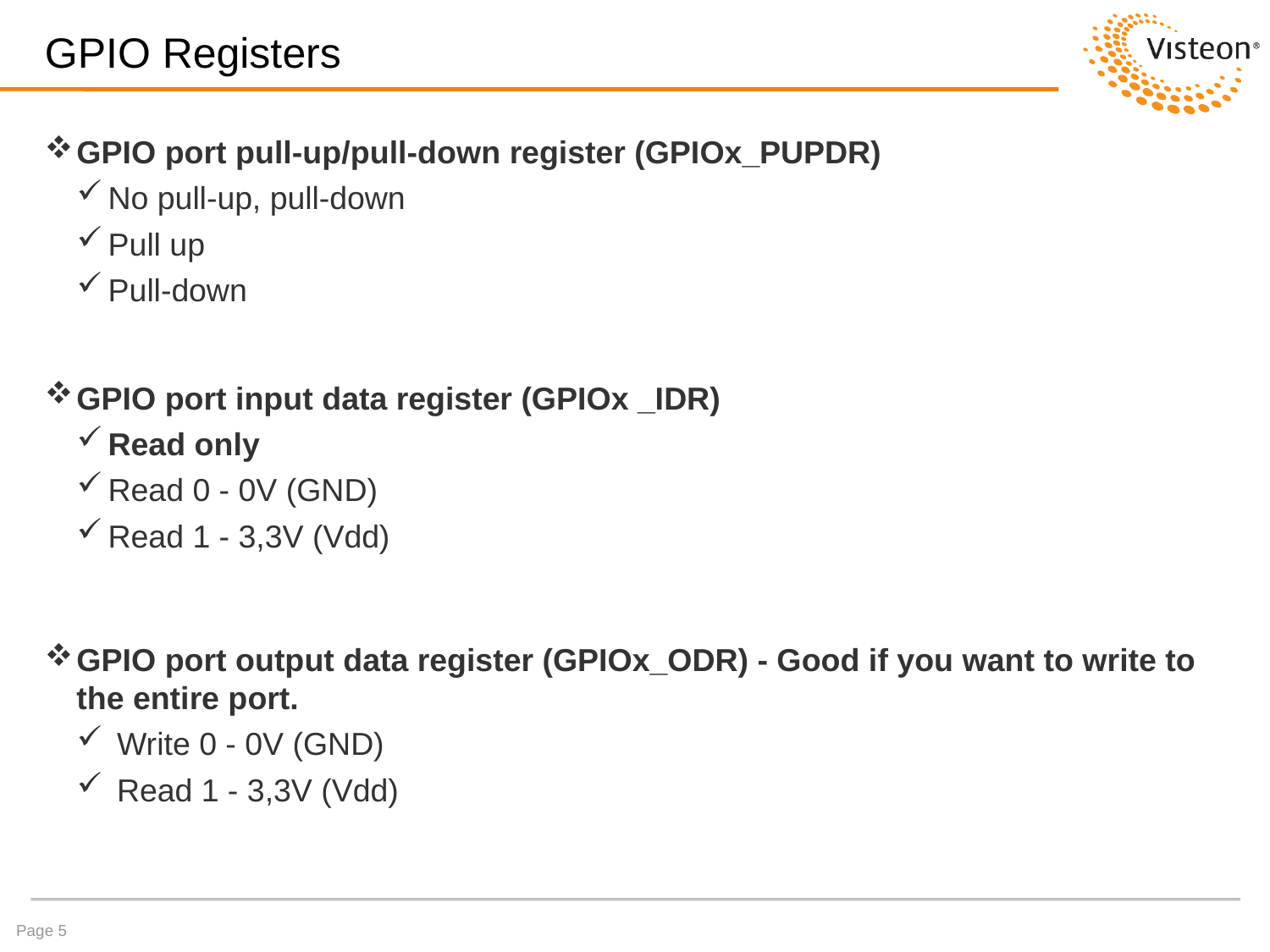

# GPIO Registers
GPIO port pull-up/pull-down register (GPIOx_PUPDR)
No pull-up, pull-down
Pull up
Pull-down

GPIO port input data register (GPIOx _IDR)
Read only
Read 0 - 0V (GND)
Read 1 - 3,3V (Vdd)

GPIO port output data register (GPIOx_ODR) - Good if you want to write to the entire port.
 Write 0 - 0V (GND)
 Read 1 - 3,3V (Vdd)
Page 5